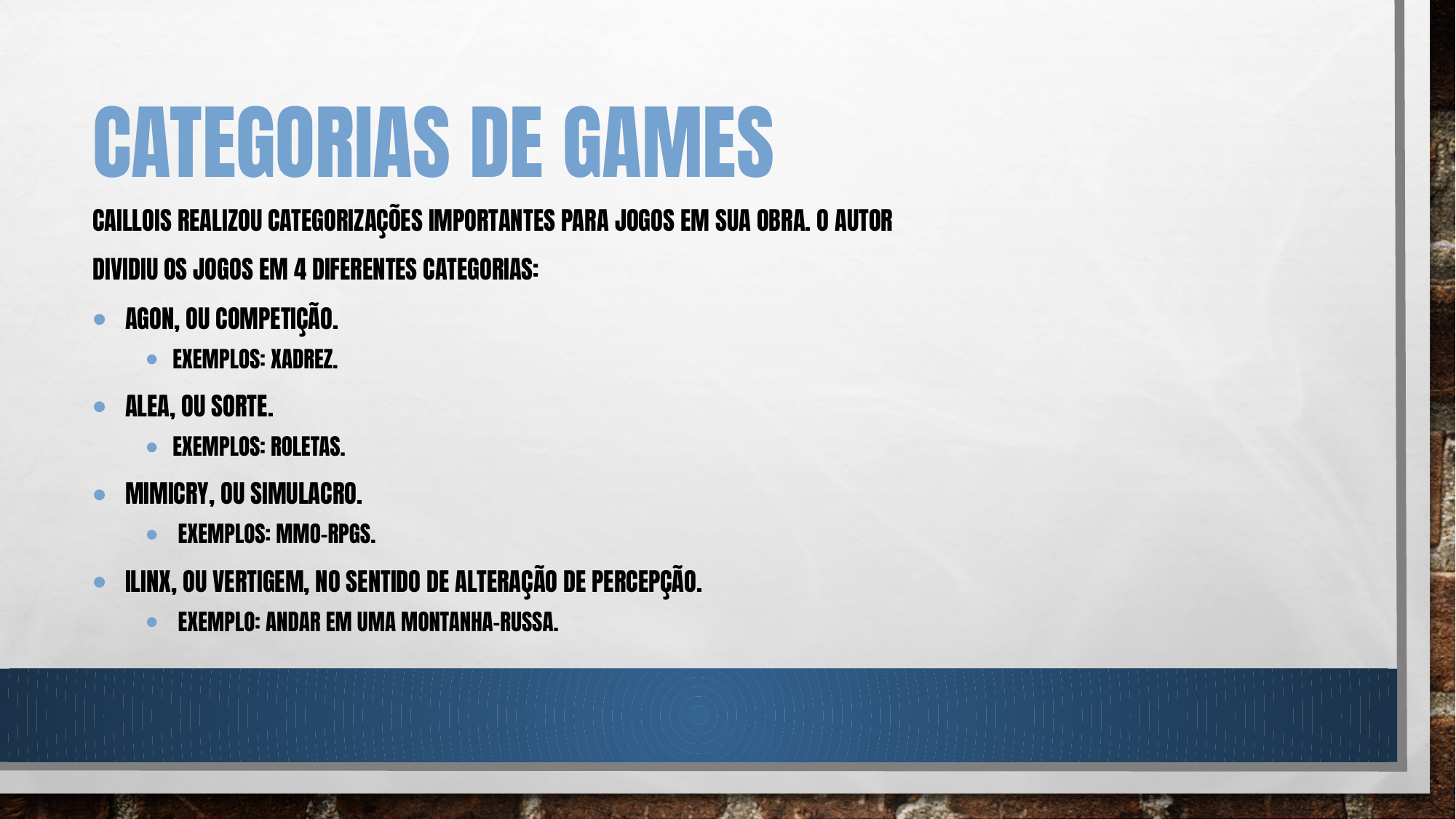

# Categorias de GAMES
Caillois realizou categorizações importantes para jogos em sua obra. O autor
dividiu os jogos em 4 diferentes categorias:
 Agon, ou competição.
Exemplos: xadrez.
 Alea, ou sorte.
Exemplos: roletas.
 Mimicry, ou simulacro.
 Exemplos: MMO-RPGs.
 Ilinx, ou vertigem, no sentido de alteração de percepção.
 Exemplo: andar em uma montanha-russa.